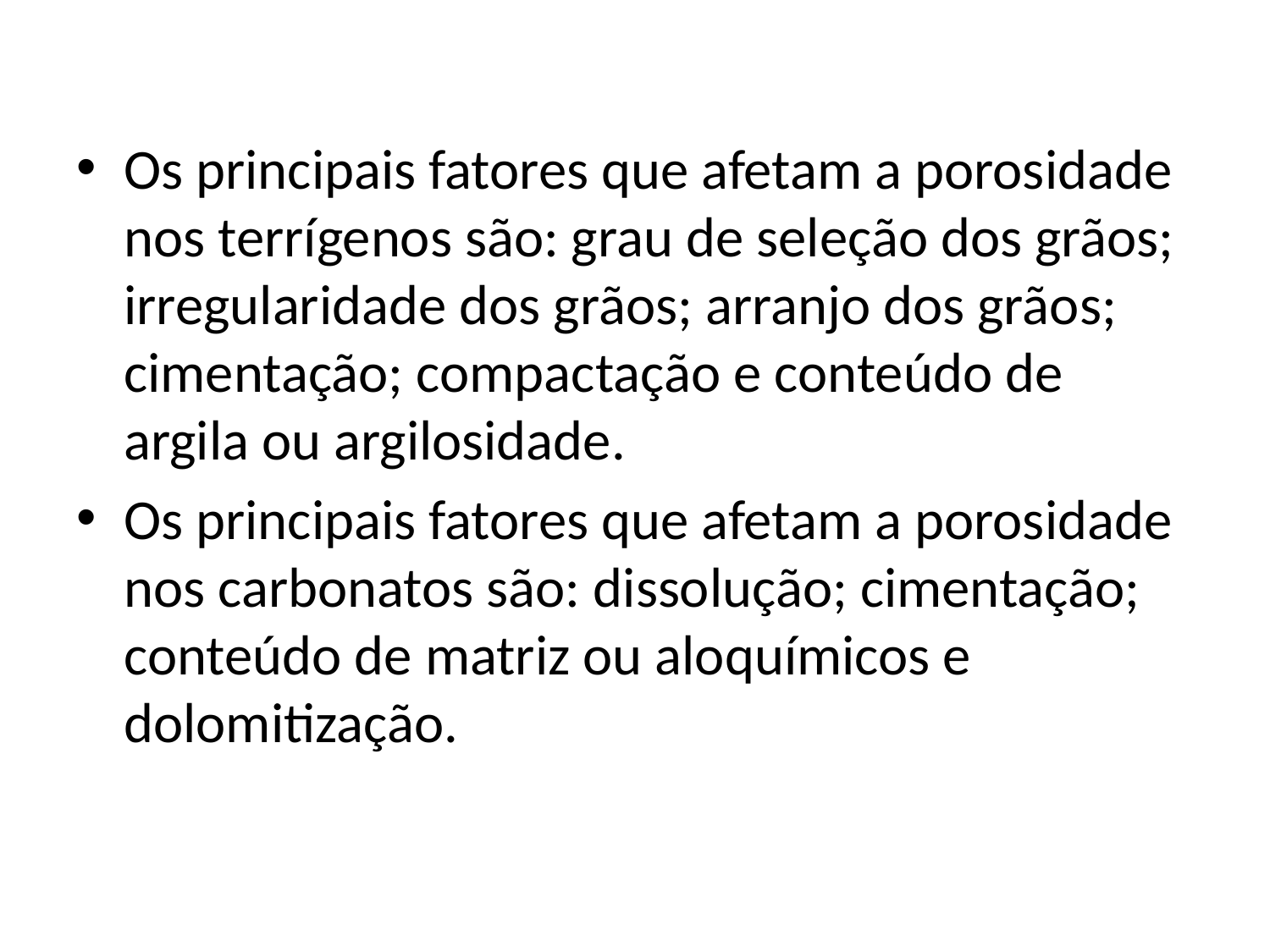

Os principais fatores que afetam a porosidade nos terrígenos são: grau de seleção dos grãos; irregularidade dos grãos; arranjo dos grãos; cimentação; compactação e conteúdo de argila ou argilosidade.
Os principais fatores que afetam a porosidade nos carbonatos são: dissolução; cimentação; conteúdo de matriz ou aloquímicos e dolomitização.